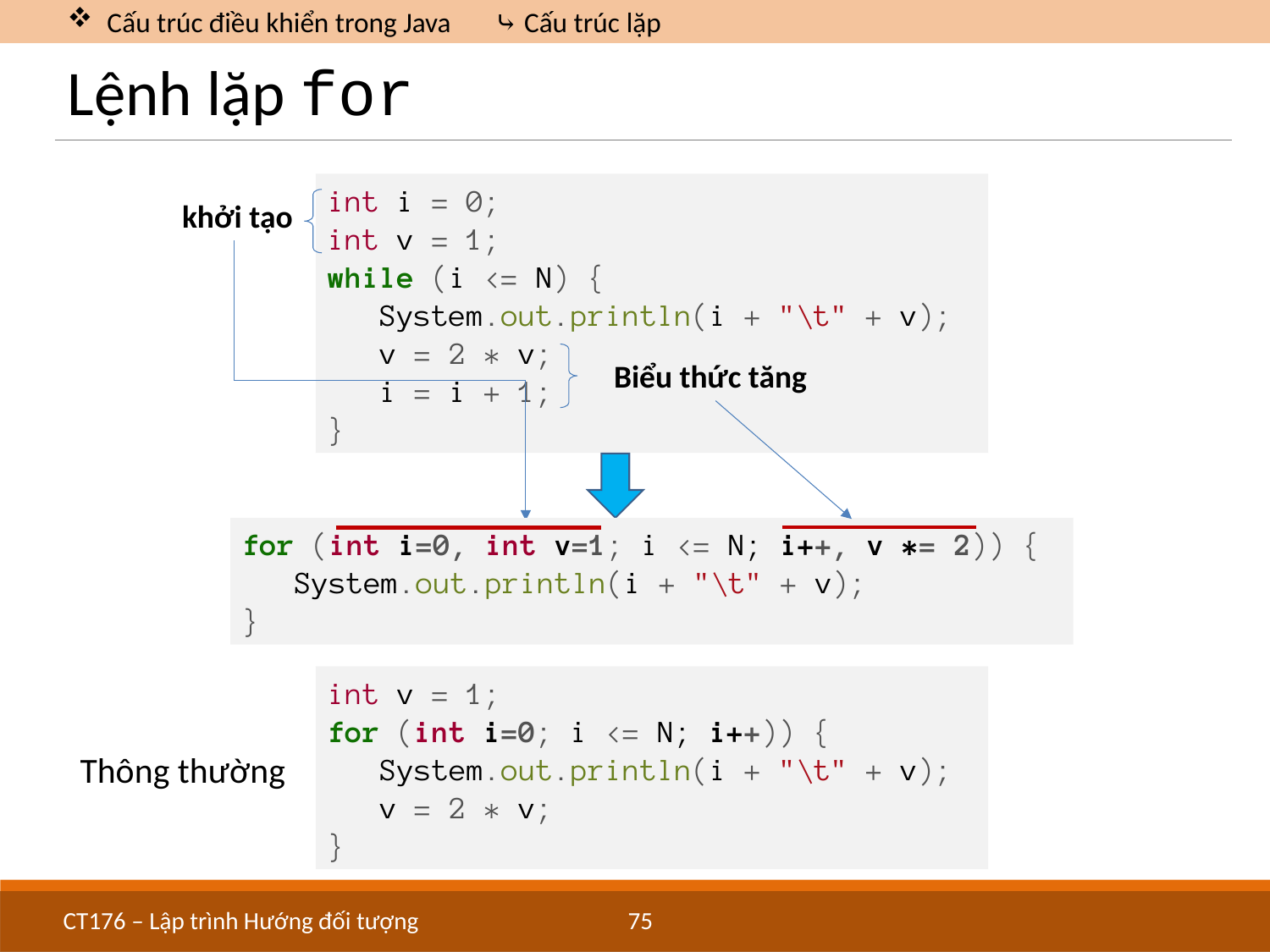

Cấu trúc điều khiển trong Java	 ⤷ Cấu trúc lặp
# Lệnh lặp for
int i = 0;
int v = 1;
while (i <= N) {
   System.out.println(i + "\t" + v);
   v = 2 * v;
   i = i + 1;
}

khởi tạo

Biểu thức tăng

for (int i=0, int v=1; i <= N; i++, v *= 2)) {
   System.out.println(i + "\t" + v);
}

int v = 1;
for (int i=0; i <= N; i++)) {
   System.out.println(i + "\t" + v);
   v = 2 * v;
}
Thông thường